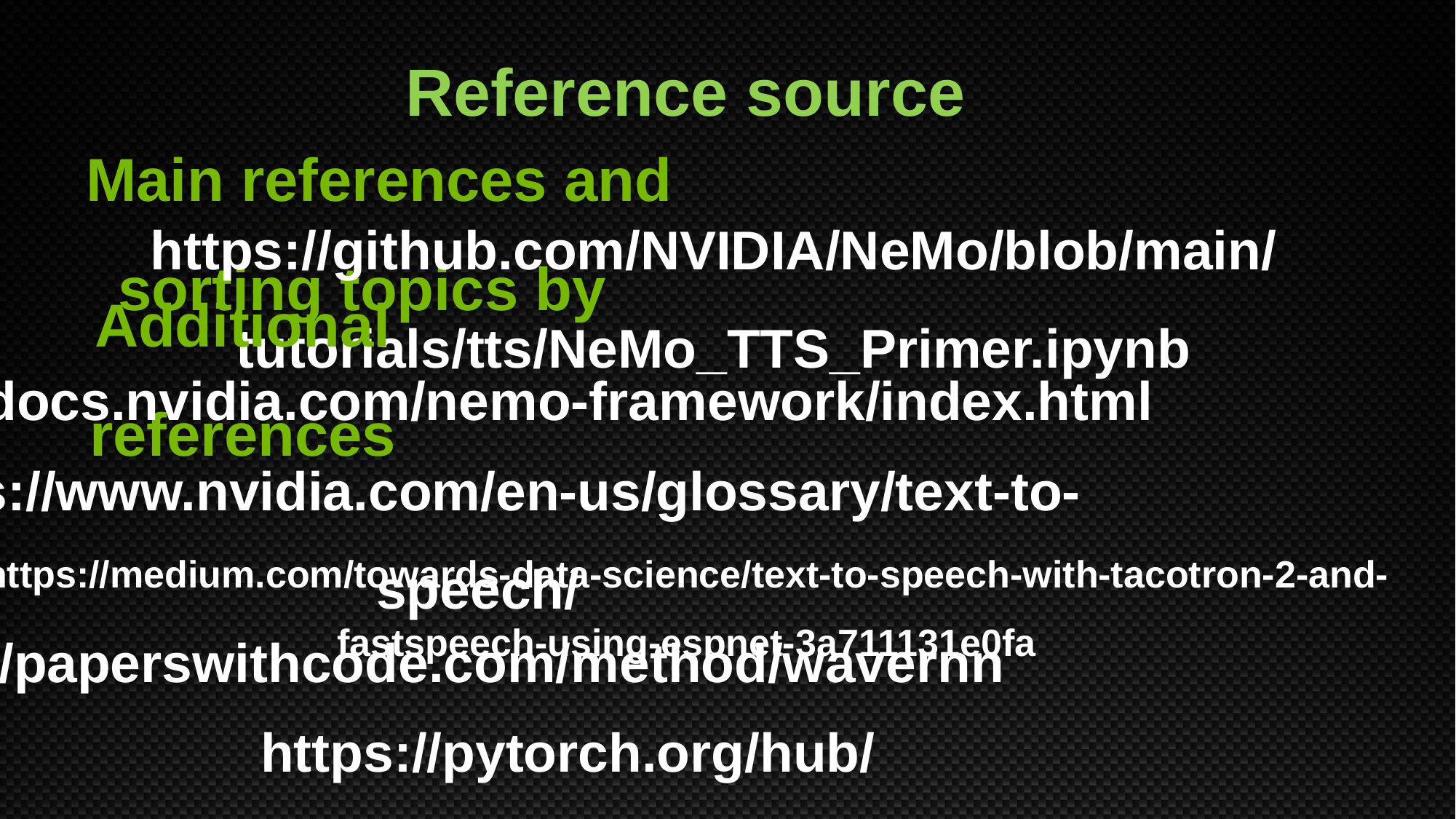

Reference source
Main references and sorting topics by
https://github.com/NVIDIA/NeMo/blob/main/tutorials/tts/NeMo_TTS_Primer.ipynb
Additional references
https://docs.nvidia.com/nemo-framework/index.html
https://www.nvidia.com/en-us/glossary/text-to-speech/
https://medium.com/towards-data-science/text-to-speech-with-tacotron-2-and-fastspeech-using-espnet-3a711131e0fa
https://paperswithcode.com/method/wavernn
https://pytorch.org/hub/nvidia_deeplearningexamples_fastpitch/